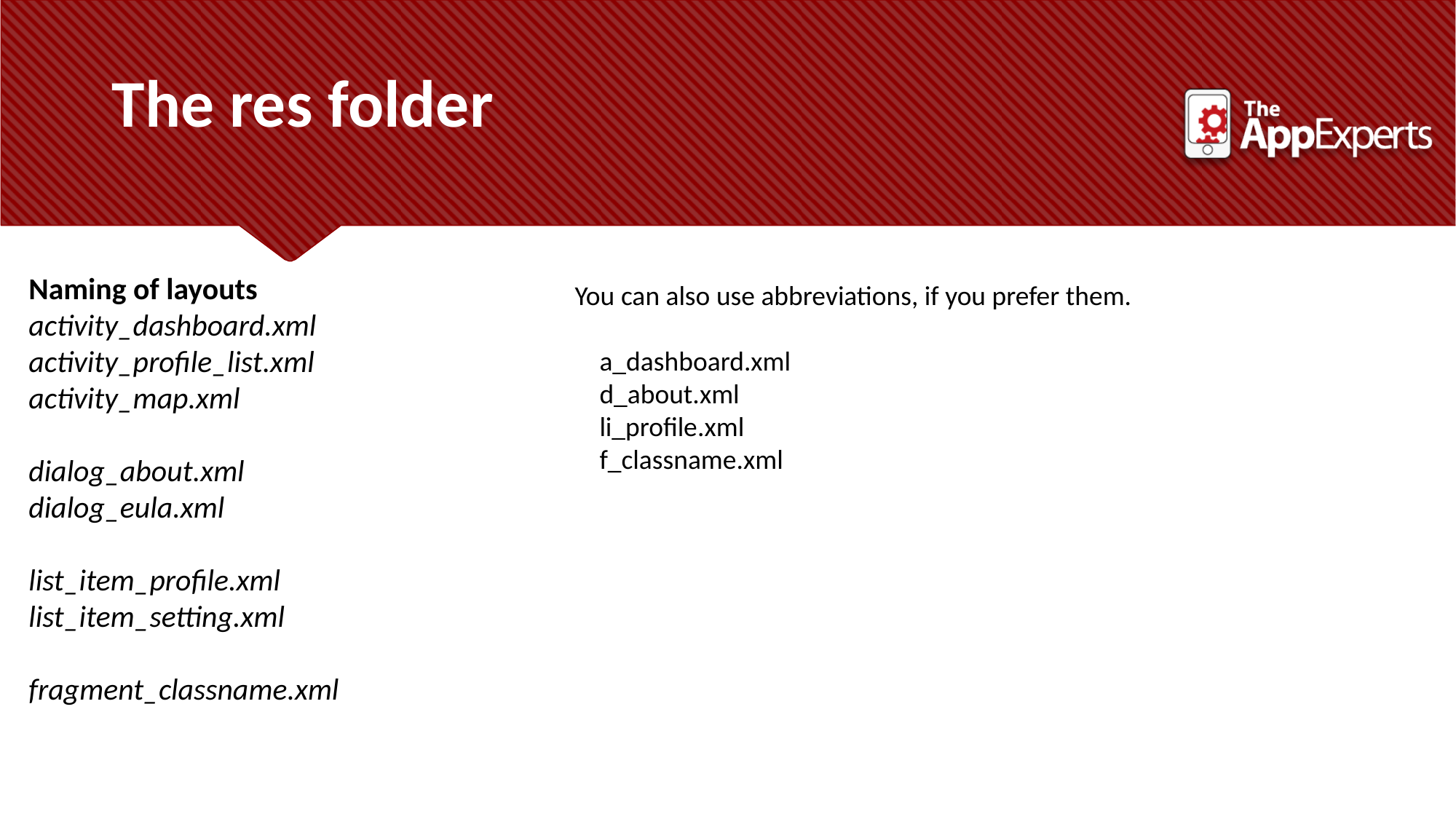

The res folder
Naming of layouts
activity_dashboard.xml
activity_profile_list.xml
activity_map.xml

dialog_about.xml
dialog_eula.xml

list_item_profile.xml
list_item_setting.xml

fragment_classname.xml
You can also use abbreviations, if you prefer them.

    a_dashboard.xml
    d_about.xml
    li_profile.xml
    f_classname.xml